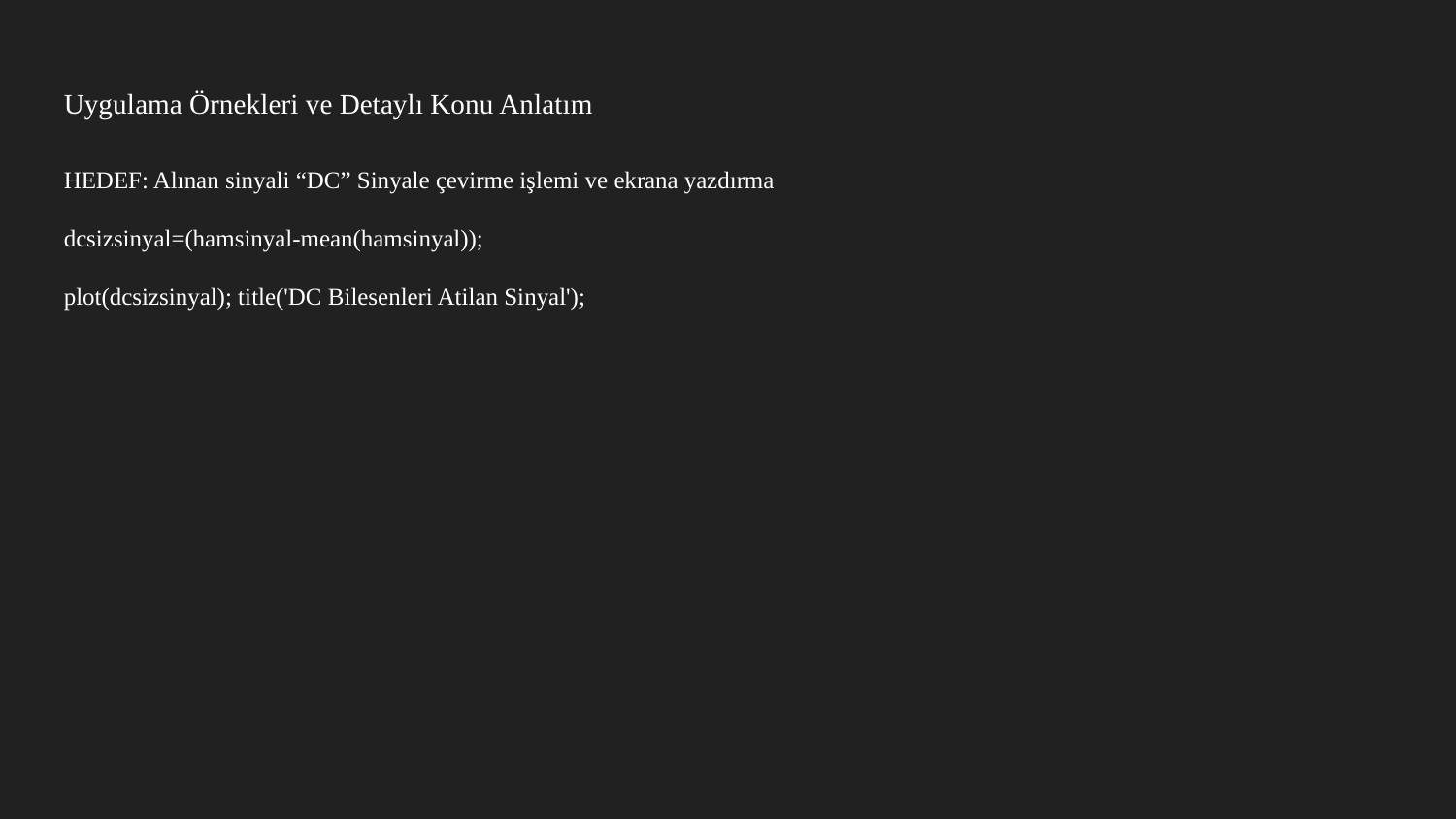

Uygulama Örnekleri ve Detaylı Konu Anlatım

HEDEF: Alınan sinyali “DC” Sinyale çevirme işlemi ve ekrana yazdırma

dcsizsinyal=(hamsinyal-mean(hamsinyal));

plot(dcsizsinyal); title('DC Bilesenleri Atilan Sinyal');